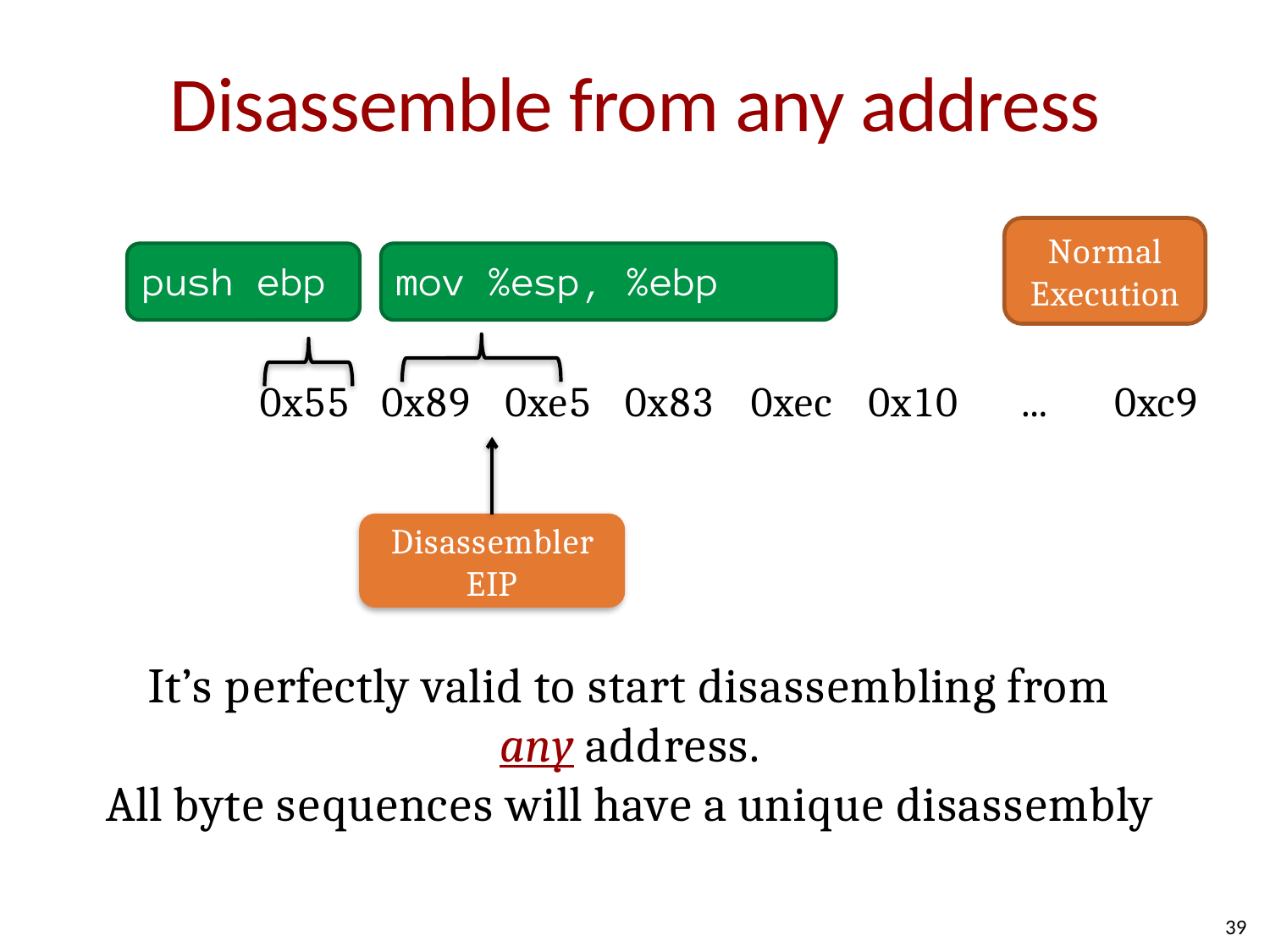

# Disassemble from any address
Normal
Execution
push ebp
mov %esp, %ebp

| 0x55 | 0x89 | 0xe5 | 0x83 | 0xec | 0x10 | ... | 0xc9 |
| --- | --- | --- | --- | --- | --- | --- | --- |
Disassembler
EIP
It’s perfectly valid to start disassembling from
any address.
All byte sequences will have a unique disassembly
39